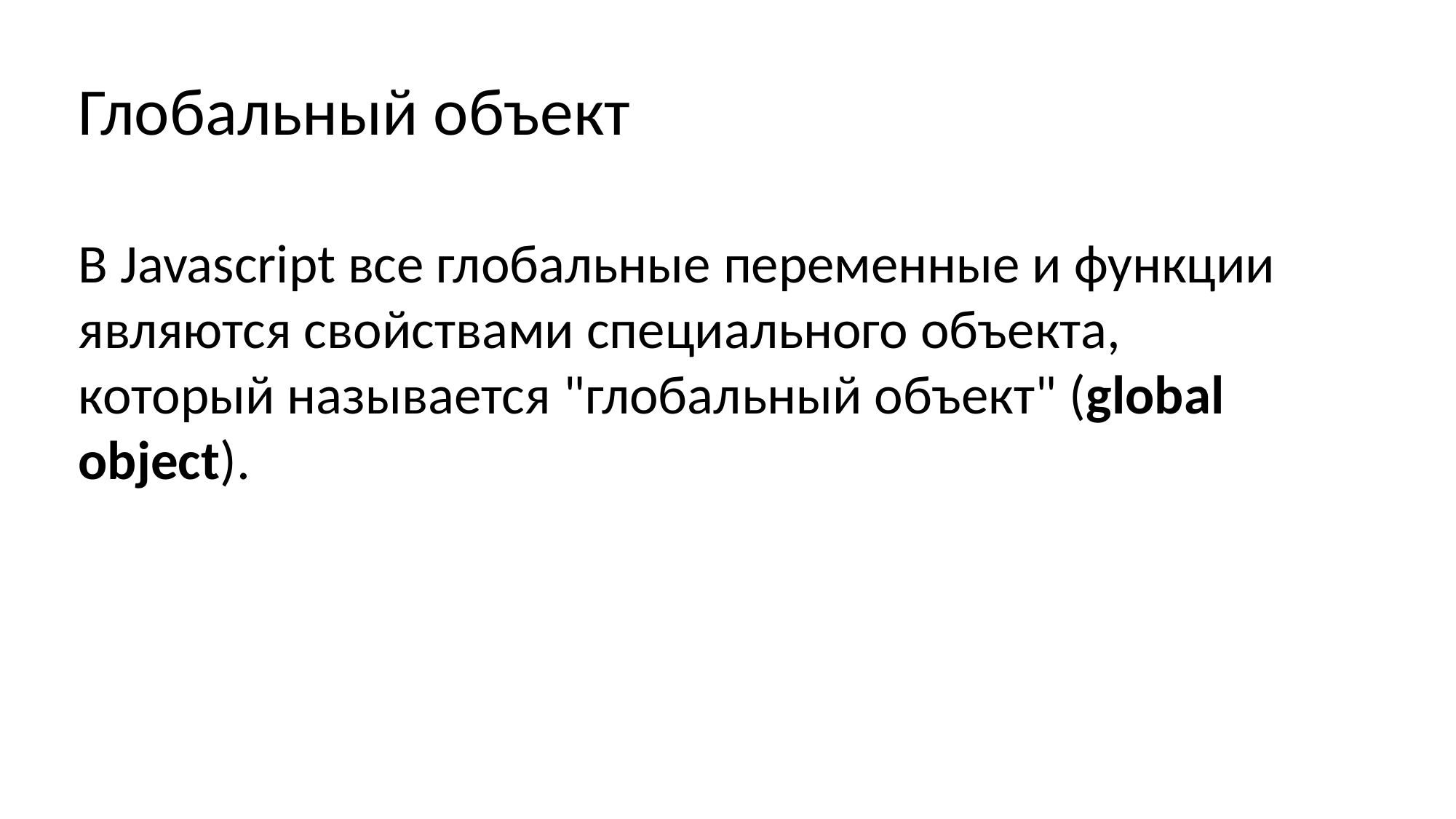

Глобальный объект

В Javascript все глобальные переменные и функции являются свойствами специального объекта, который называется "глобальный объект" (global object).